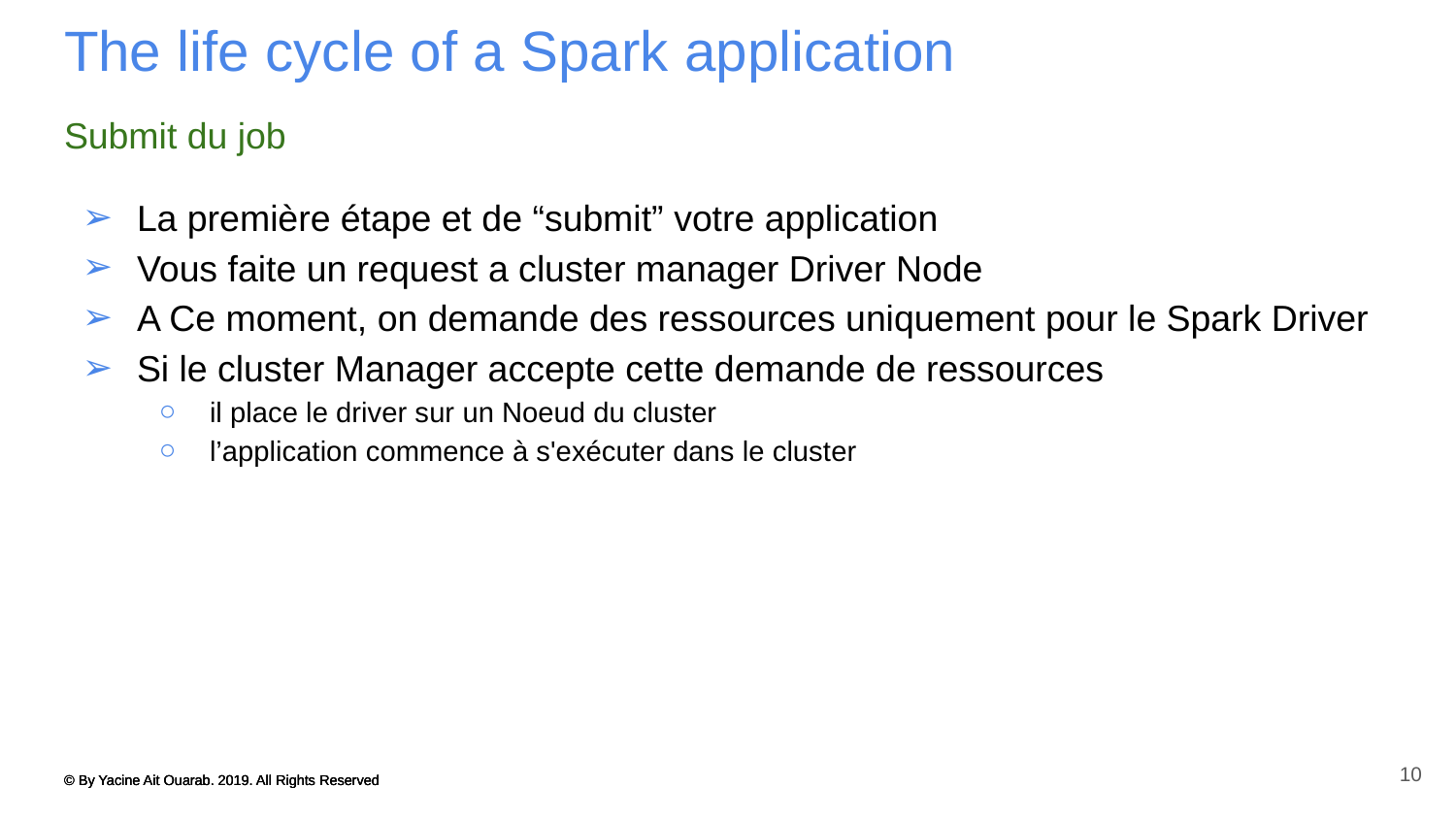

# The life cycle of a Spark application

Submit du job
La première étape et de “submit” votre application
Vous faite un request a cluster manager Driver Node
A Ce moment, on demande des ressources uniquement pour le Spark Driver
Si le cluster Manager accepte cette demande de ressources
il place le driver sur un Noeud du cluster
l’application commence à s'exécuter dans le cluster

10